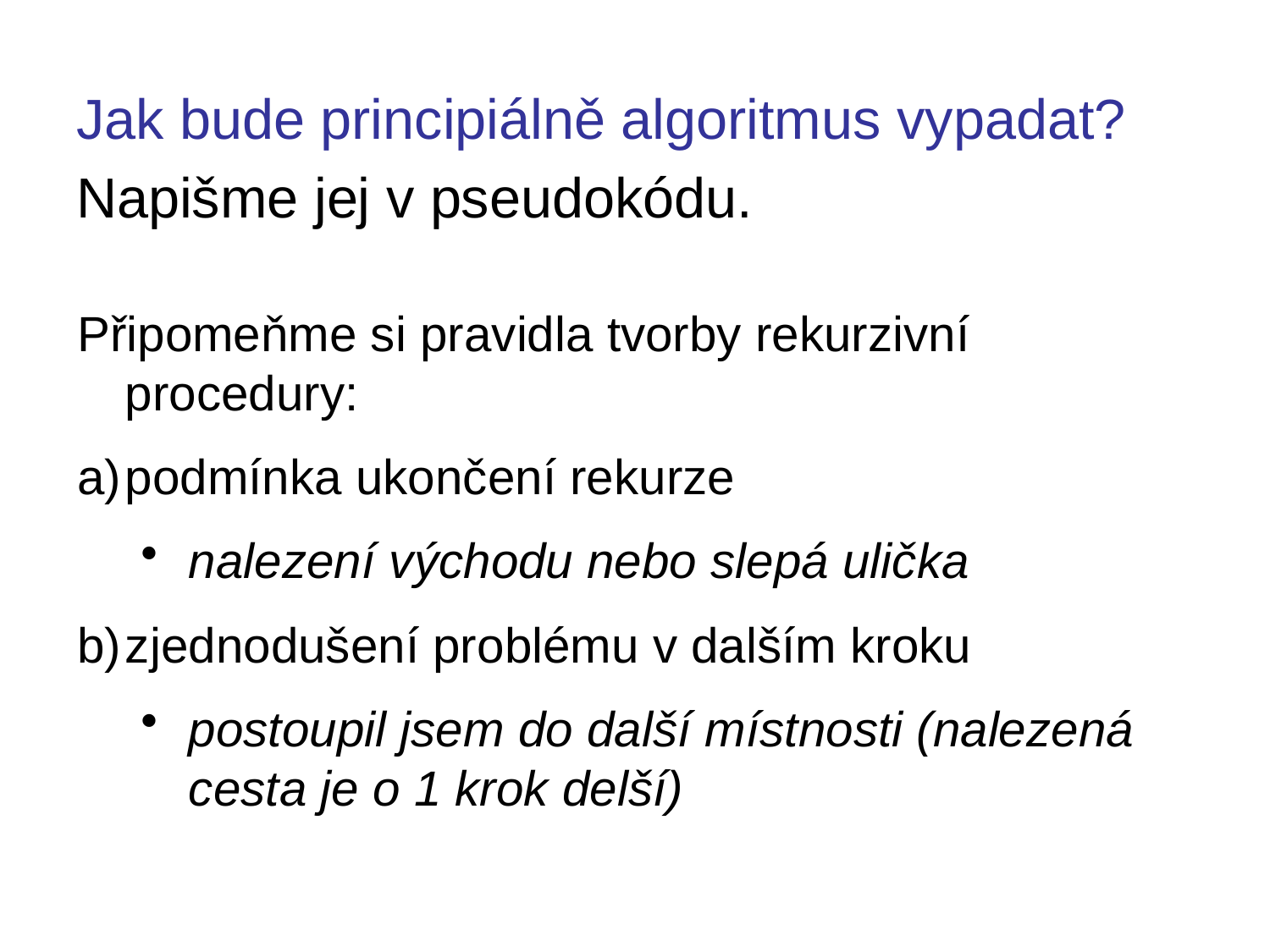

Jak bude principiálně algoritmus vypadat?
Napišme jej v pseudokódu.
Připomeňme si pravidla tvorby rekurzivní procedury:
podmínka ukončení rekurze
nalezení východu nebo slepá ulička
zjednodušení problému v dalším kroku
postoupil jsem do další místnosti (nalezená cesta je o 1 krok delší)